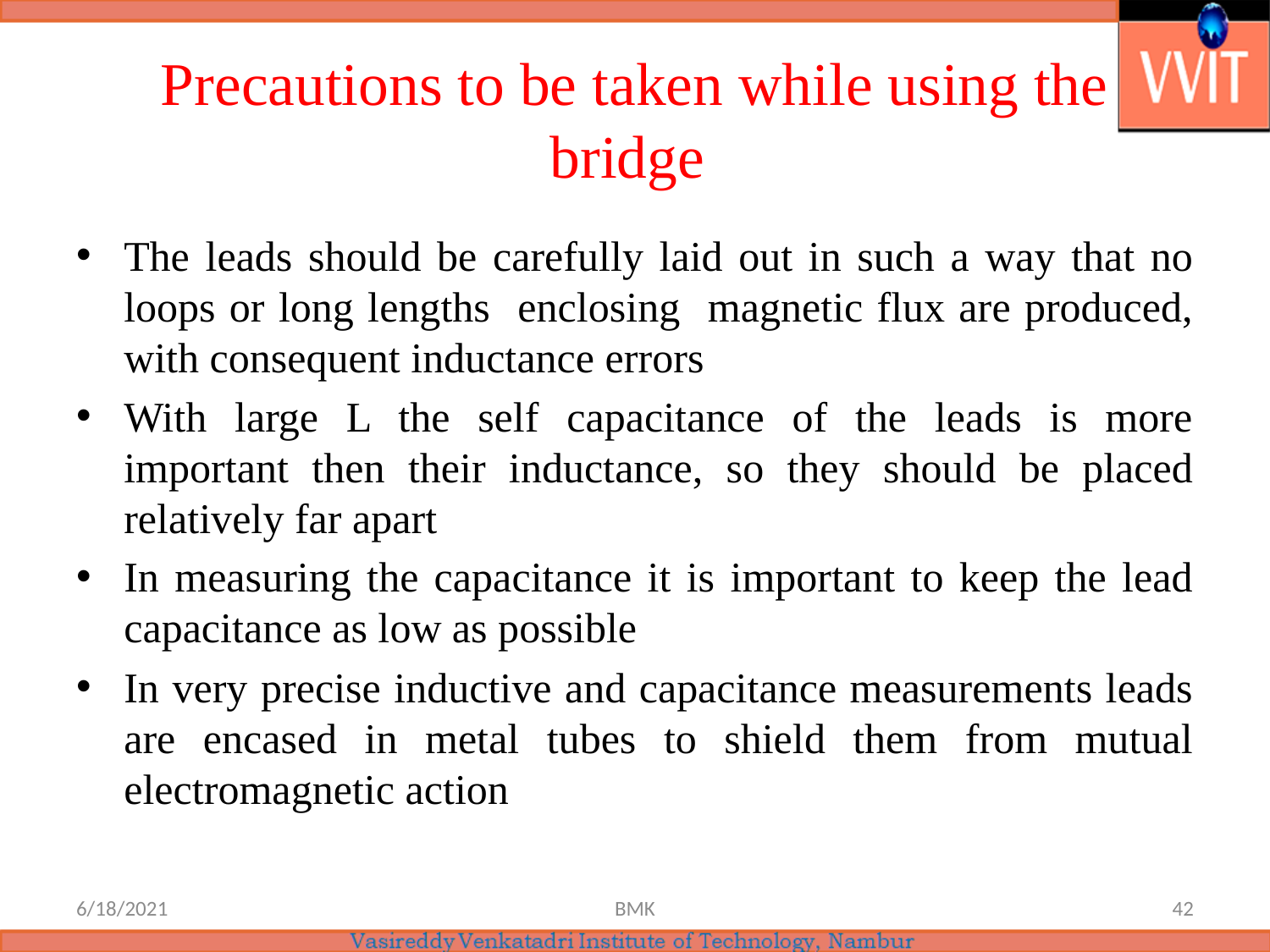

# Precautions to be taken while using the bridge
The leads should be carefully laid out in such a way that no loops or long lengths  enclosing  magnetic flux are produced, with consequent inductance errors
With large L the self capacitance of the leads is more important then their inductance, so they should be placed relatively far apart
In measuring the capacitance it is important to keep the lead capacitance as low as possible
In very precise inductive and capacitance measurements leads are encased in metal tubes to shield them from mutual electromagnetic action

6/18/2021
BMK
42